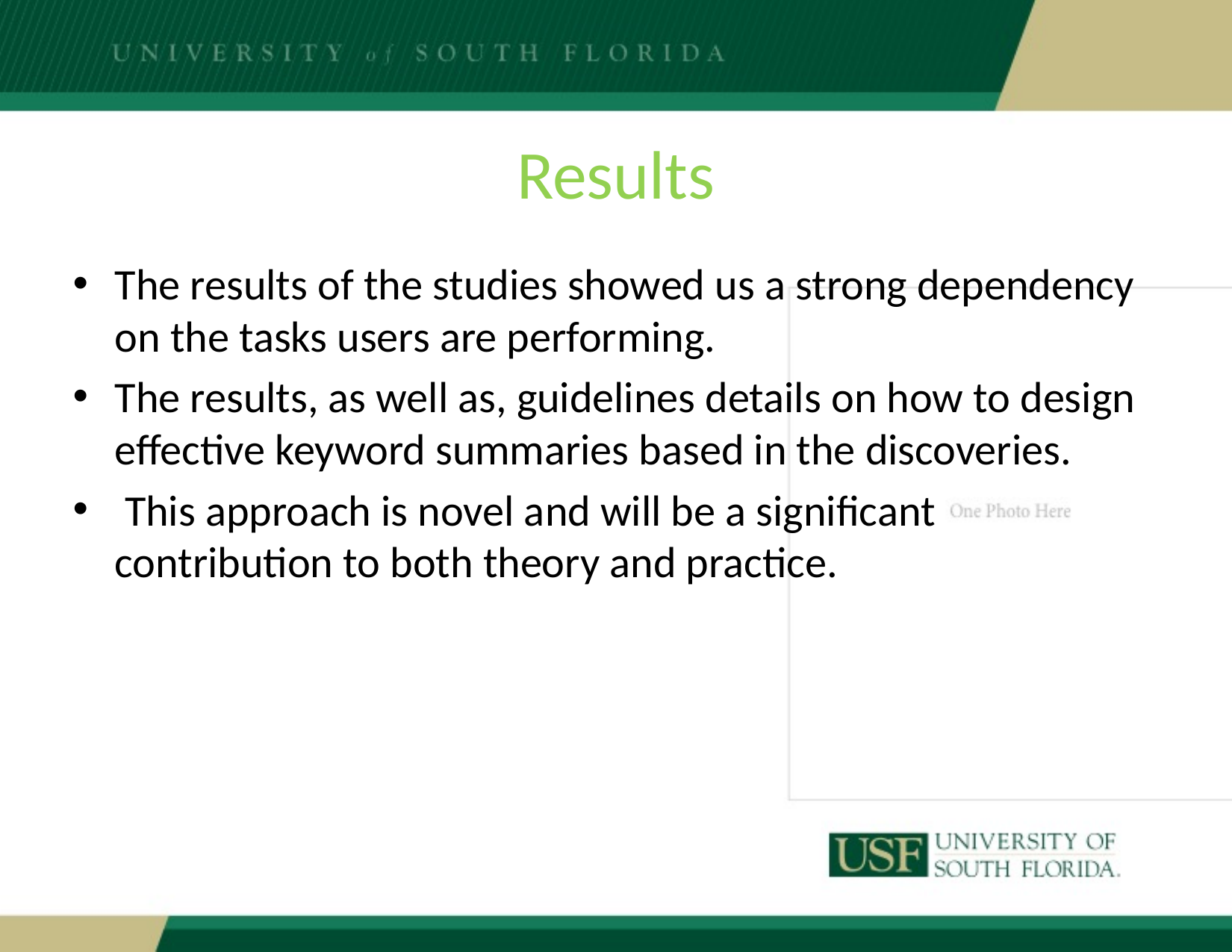

# Results
The results of the studies showed us a strong dependency on the tasks users are performing.
The results, as well as, guidelines details on how to design effective keyword summaries based in the discoveries.
 This approach is novel and will be a significant contribution to both theory and practice.